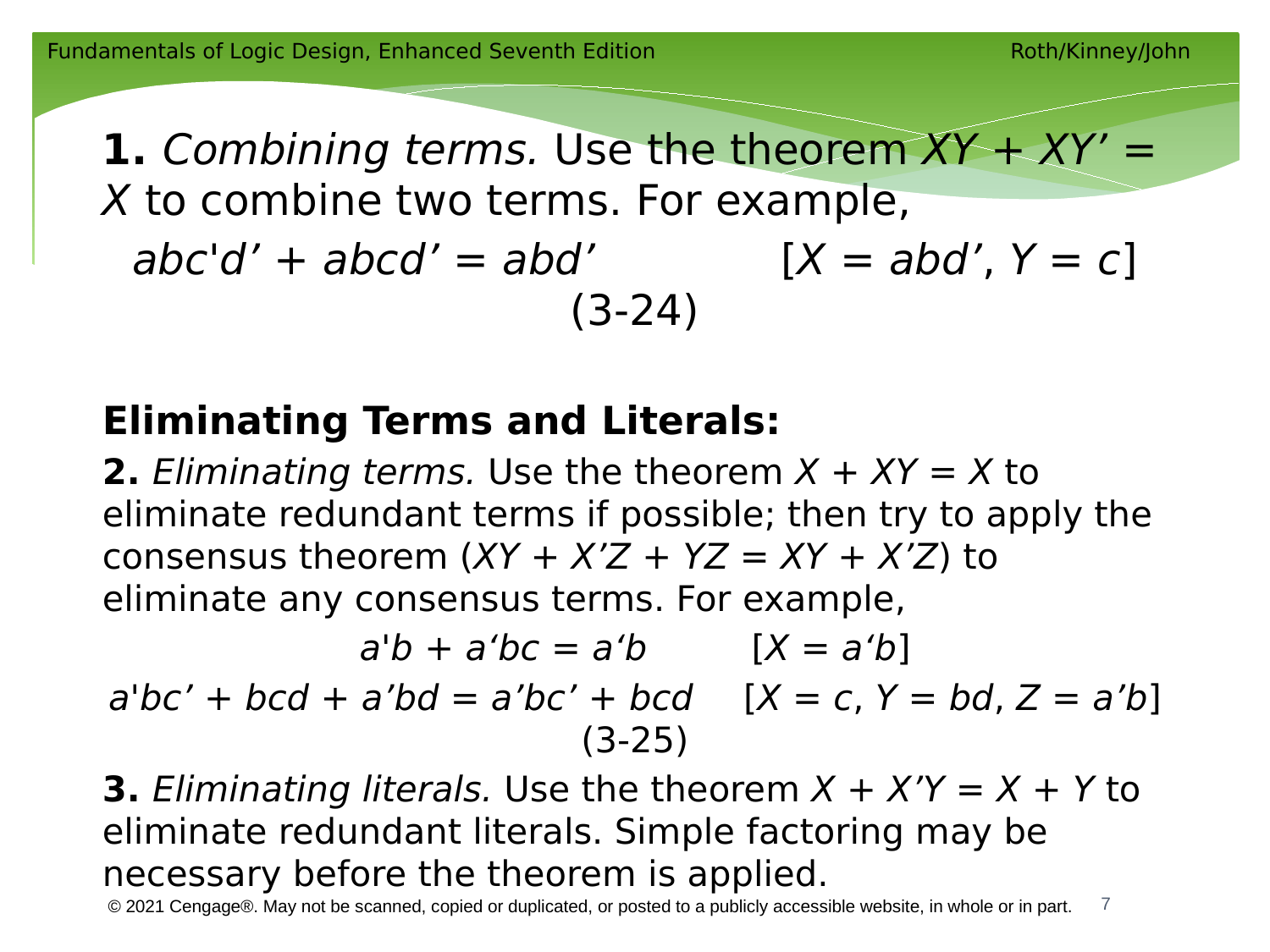

1. Combining terms. Use the theorem XY + XY’ = X to combine two terms. For example,
abc'd’ + abcd’ = abd’		 [X = abd’, Y = c] (3-24)

Eliminating Terms and Literals:
2. Eliminating terms. Use the theorem X + XY = X to eliminate redundant terms if possible; then try to apply the consensus theorem (XY + X’Z + YZ = XY + X’Z) to eliminate any consensus terms. For example,
a'b + a‘bc = a‘b	 [X = a‘b]
a'bc’ + bcd + a’bd = a’bc’ + bcd 	[X = c, Y = bd, Z = a’b] (3-25)
3. Eliminating literals. Use the theorem X + X’Y = X + Y to eliminate redundant literals. Simple factoring may be necessary before the theorem is applied.
7